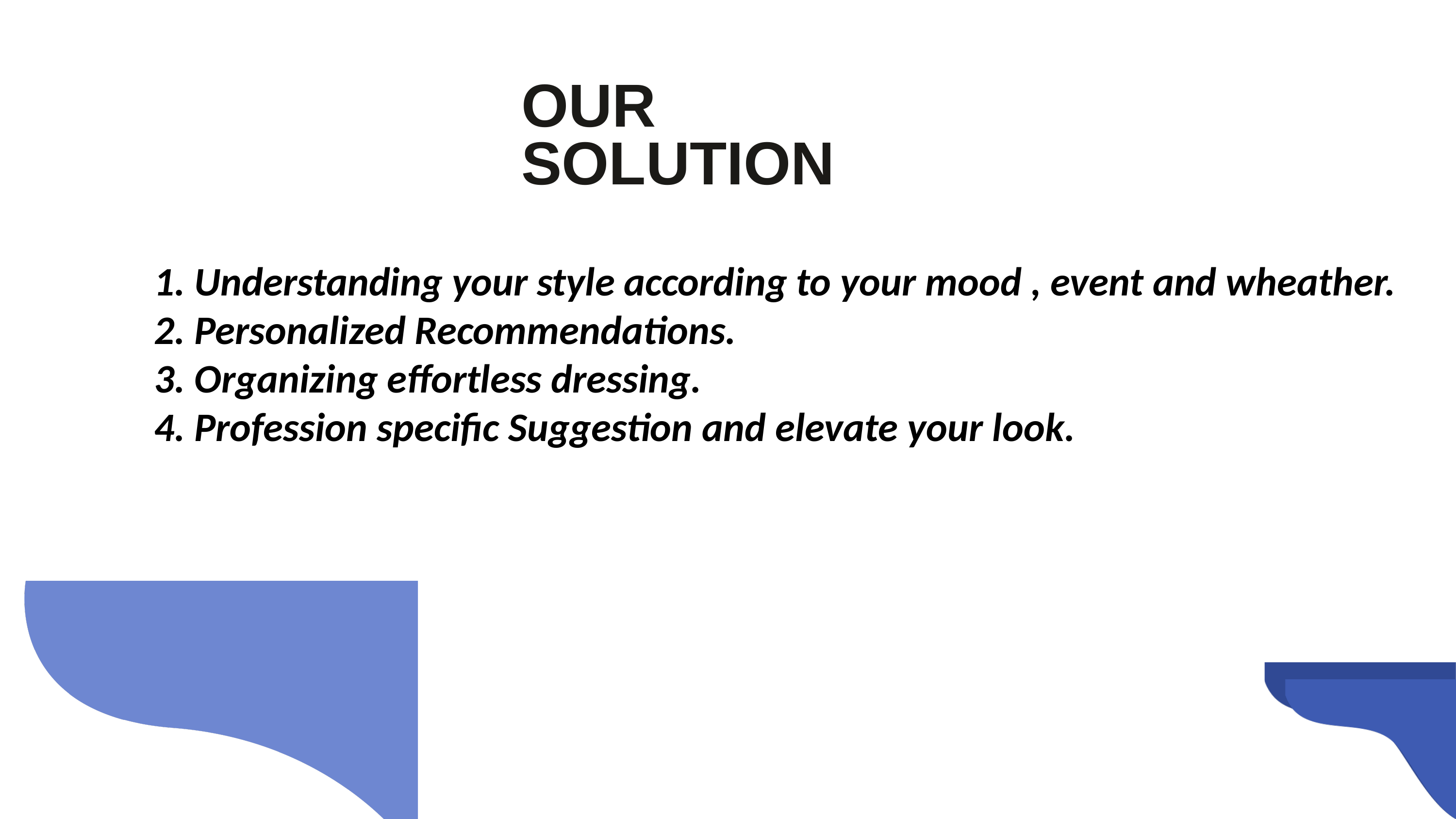

OUR SOLUTION
1. Understanding your style according to your mood , event and wheather.
2. Personalized Recommendations.
3. Organizing effortless dressing.
4. Profession specific Suggestion and elevate your look.